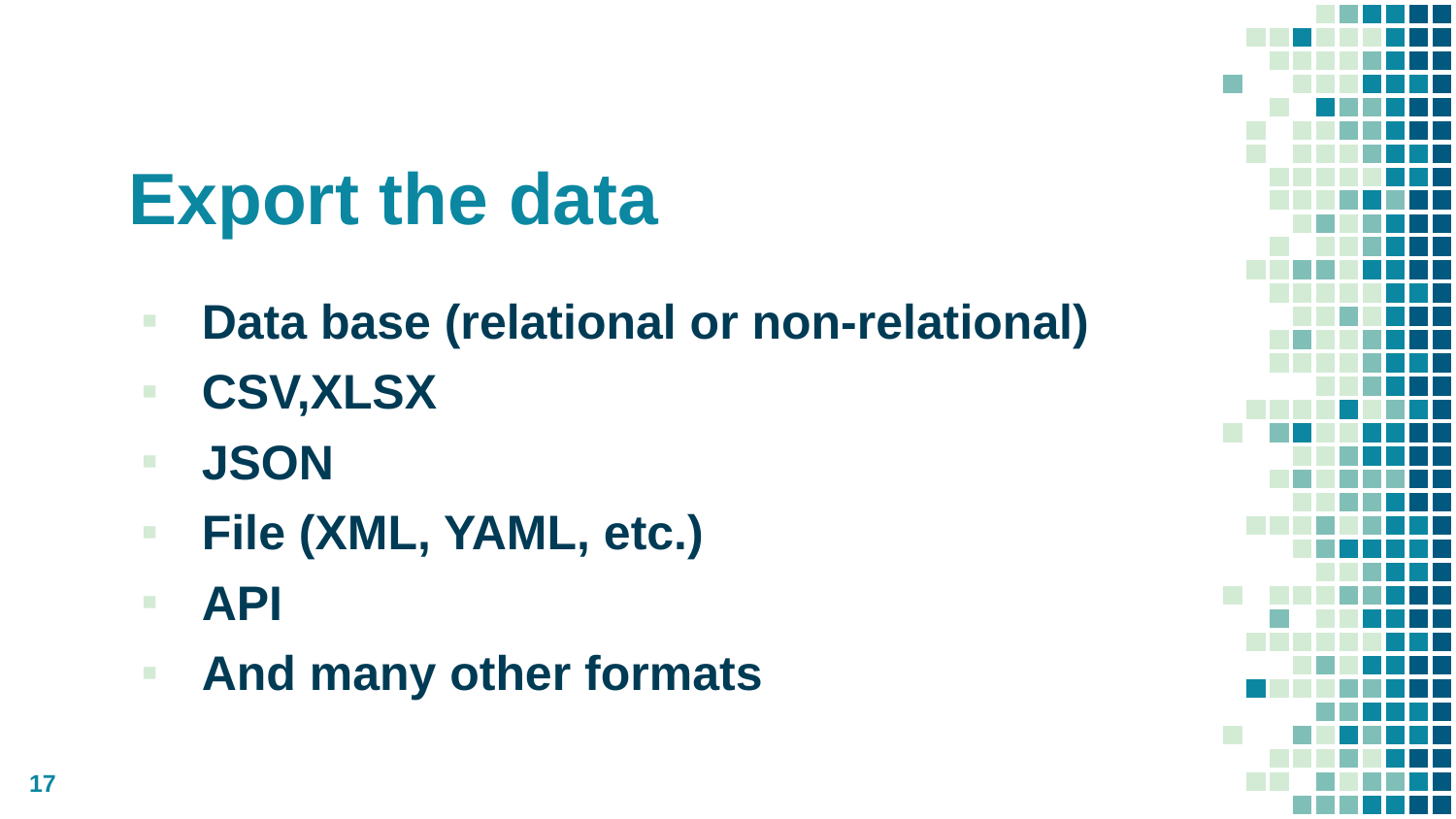

# Export the data
Data base (relational or non-relational)
CSV,XLSX
JSON
File (XML, YAML, etc.)
API
And many other formats
17